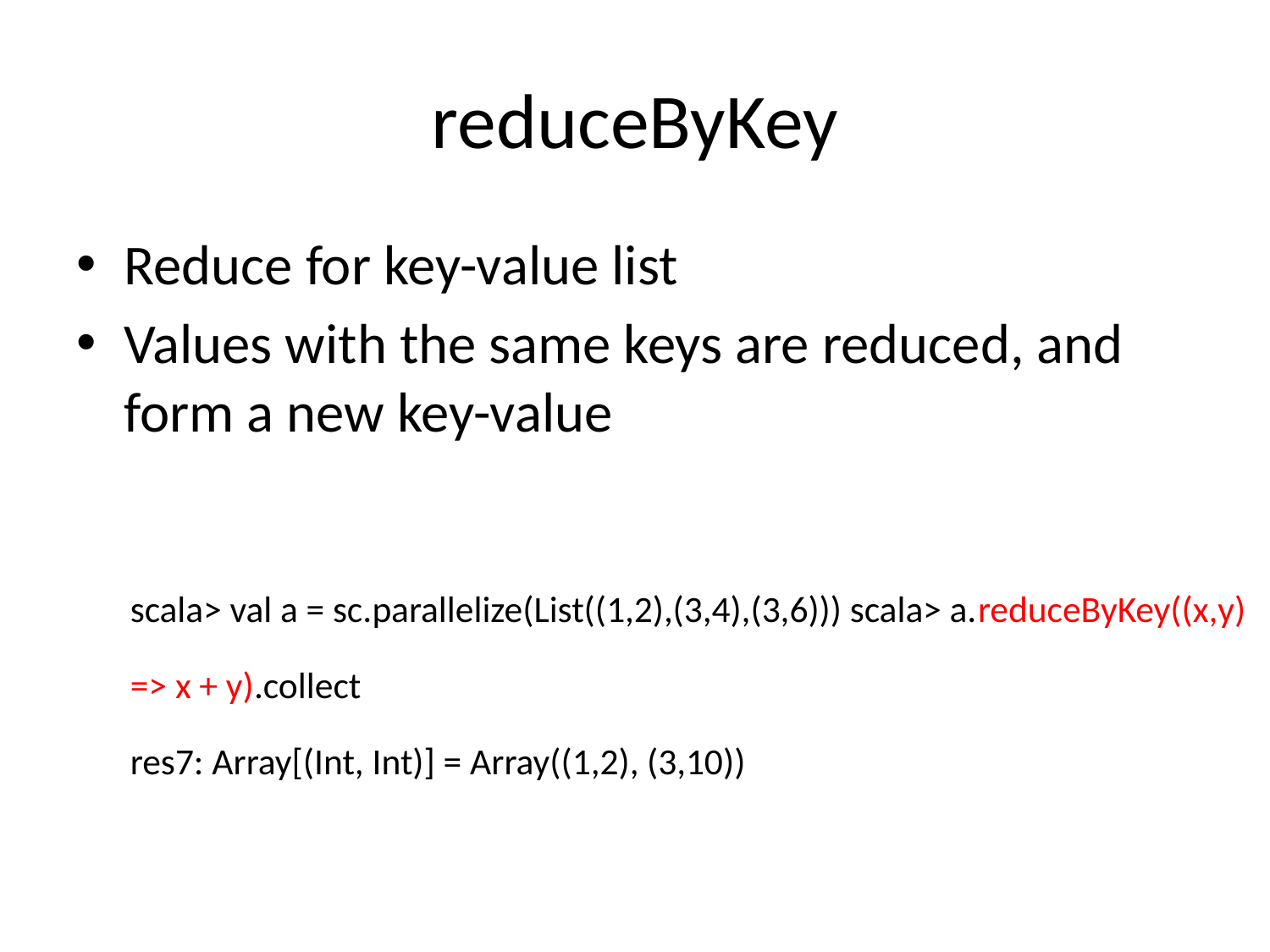

# reduceByKey
Reduce for key-value list
Values with the same keys are reduced, and form a new key-value
scala> val a = sc.parallelize(List((1,2),(3,4),(3,6)))  scala> a.reduceByKey((x,y) => x + y).collect
res7: Array[(Int, Int)] = Array((1,2), (3,10))